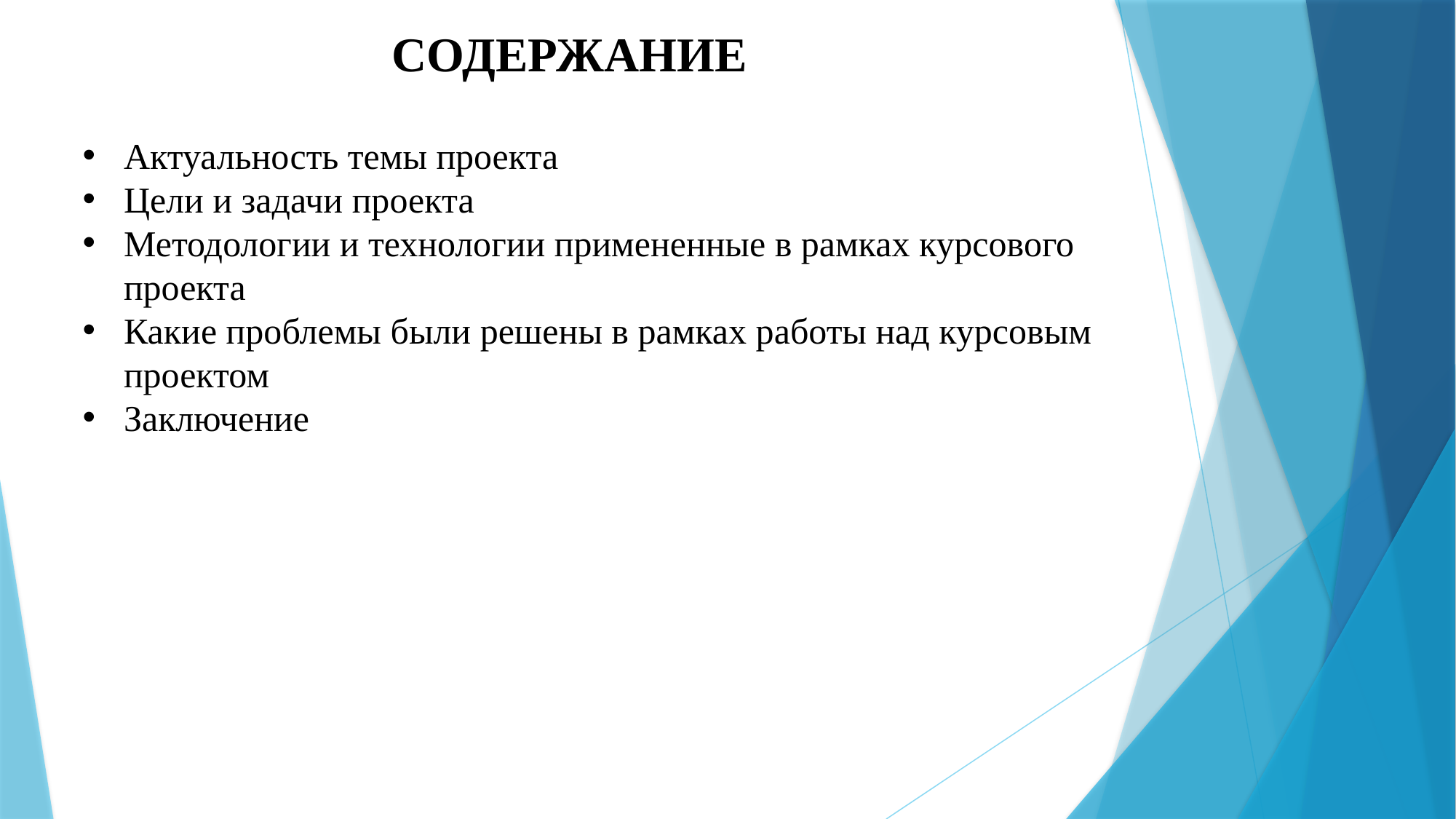

СОДЕРЖАНИЕ
Актуальность темы проекта
Цели и задачи проекта
Методологии и технологии примененные в рамках курсового проекта
Какие проблемы были решены в рамках работы над курсовым проектом
Заключение